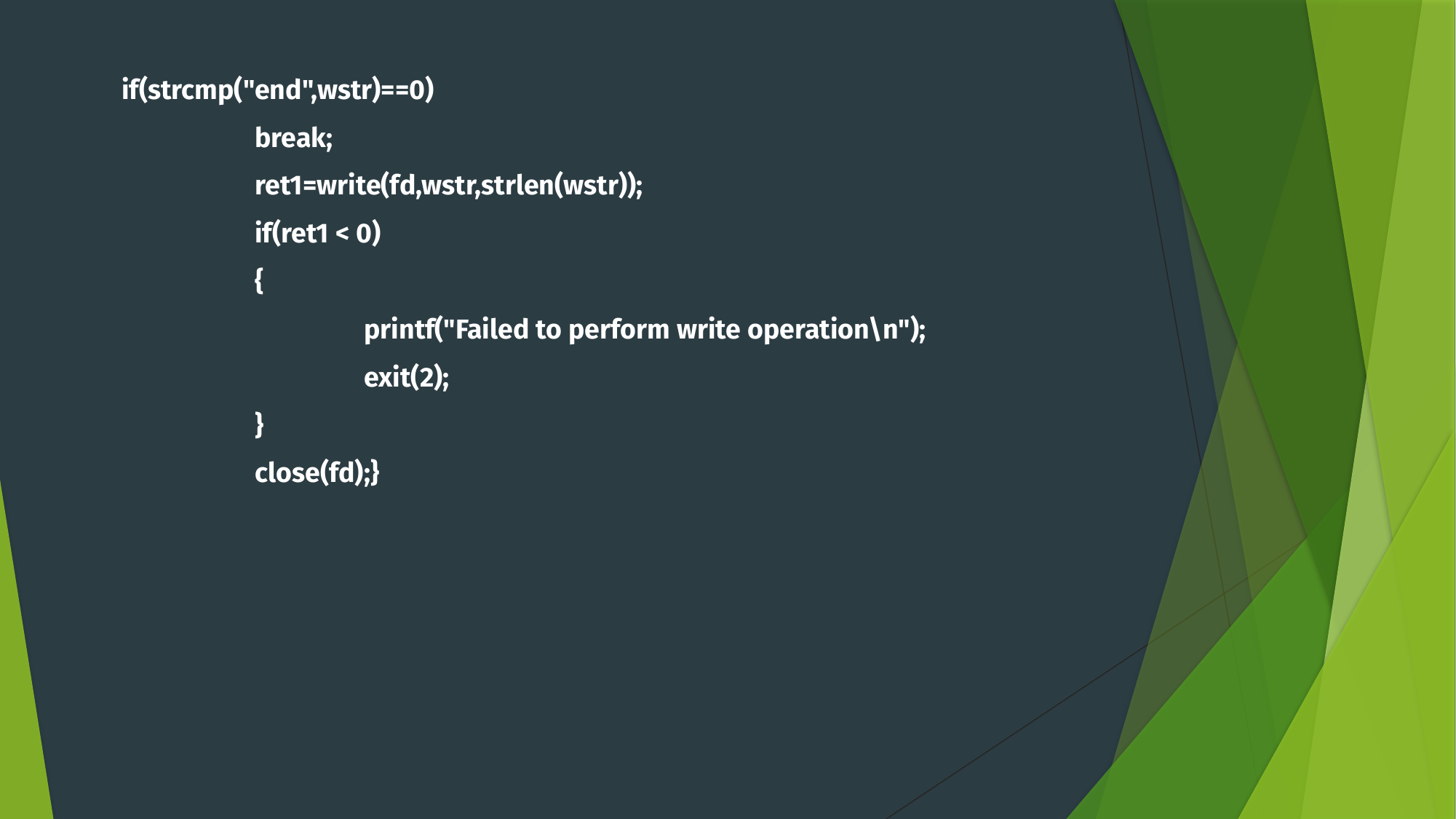

if(strcmp("end",wstr)==0)
		break;
		ret1=write(fd,wstr,strlen(wstr));
		if(ret1 < 0)
		{
			printf("Failed to perform write operation\n");
			exit(2);
		}
		close(fd);}